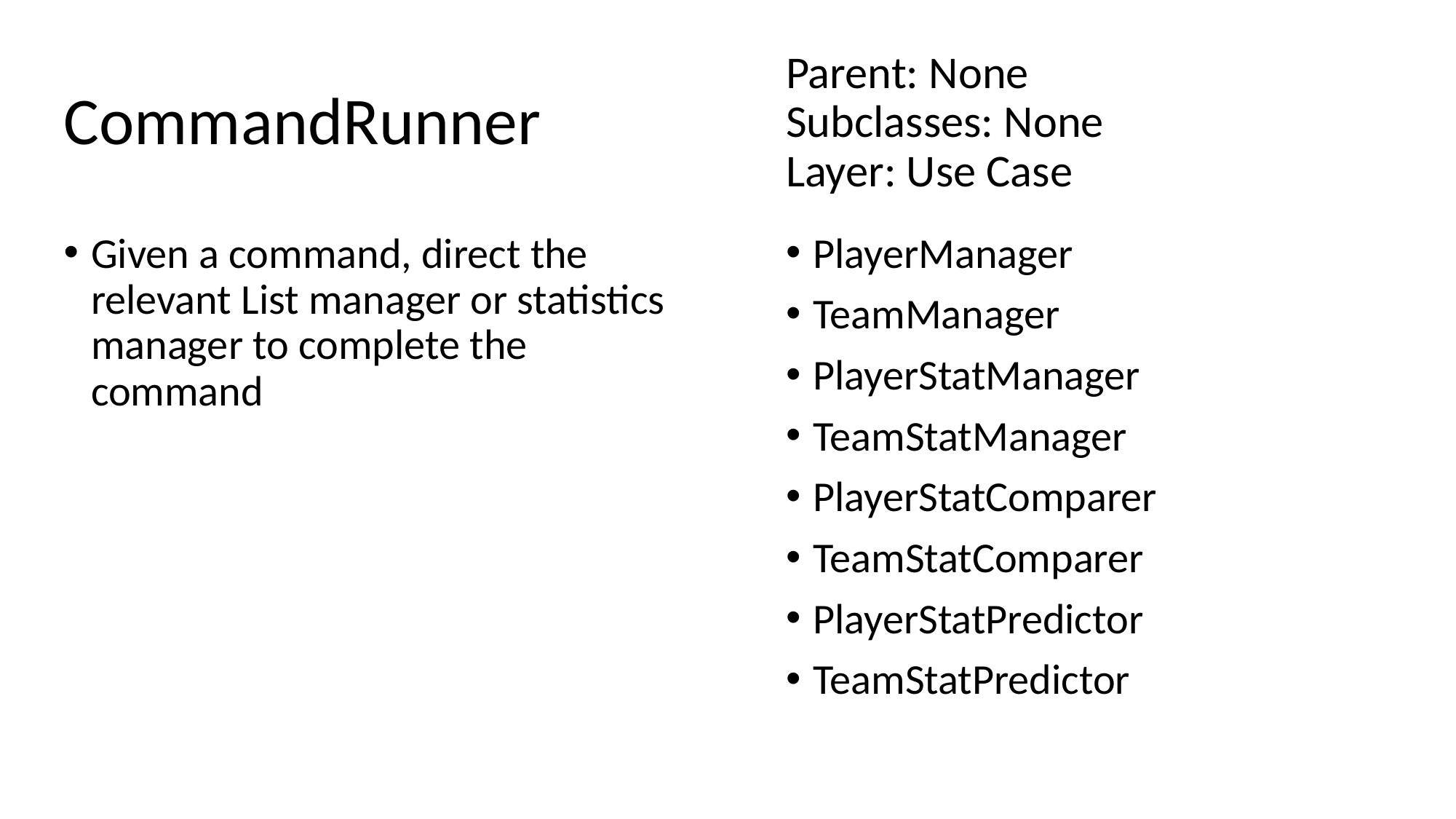

# CommandRunner
Parent: None
Subclasses: None
Layer: Use Case
Given a command, direct the relevant List manager or statistics manager to complete the command
PlayerManager
TeamManager
PlayerStatManager
TeamStatManager
PlayerStatComparer
TeamStatComparer
PlayerStatPredictor
TeamStatPredictor